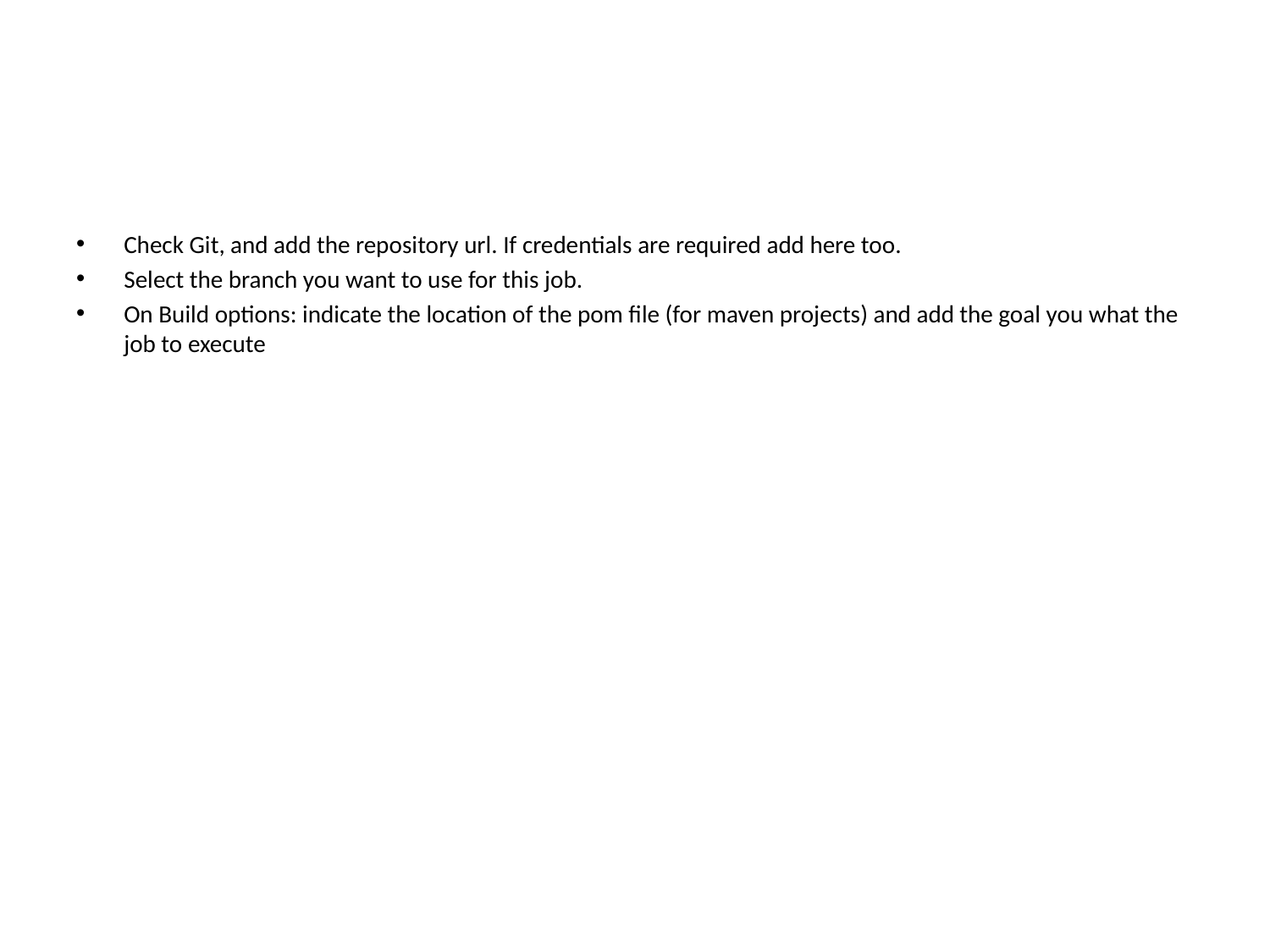

Check Git, and add the repository url. If credentials are required add here too.
Select the branch you want to use for this job.
On Build options: indicate the location of the pom file (for maven projects) and add the goal you what the job to execute